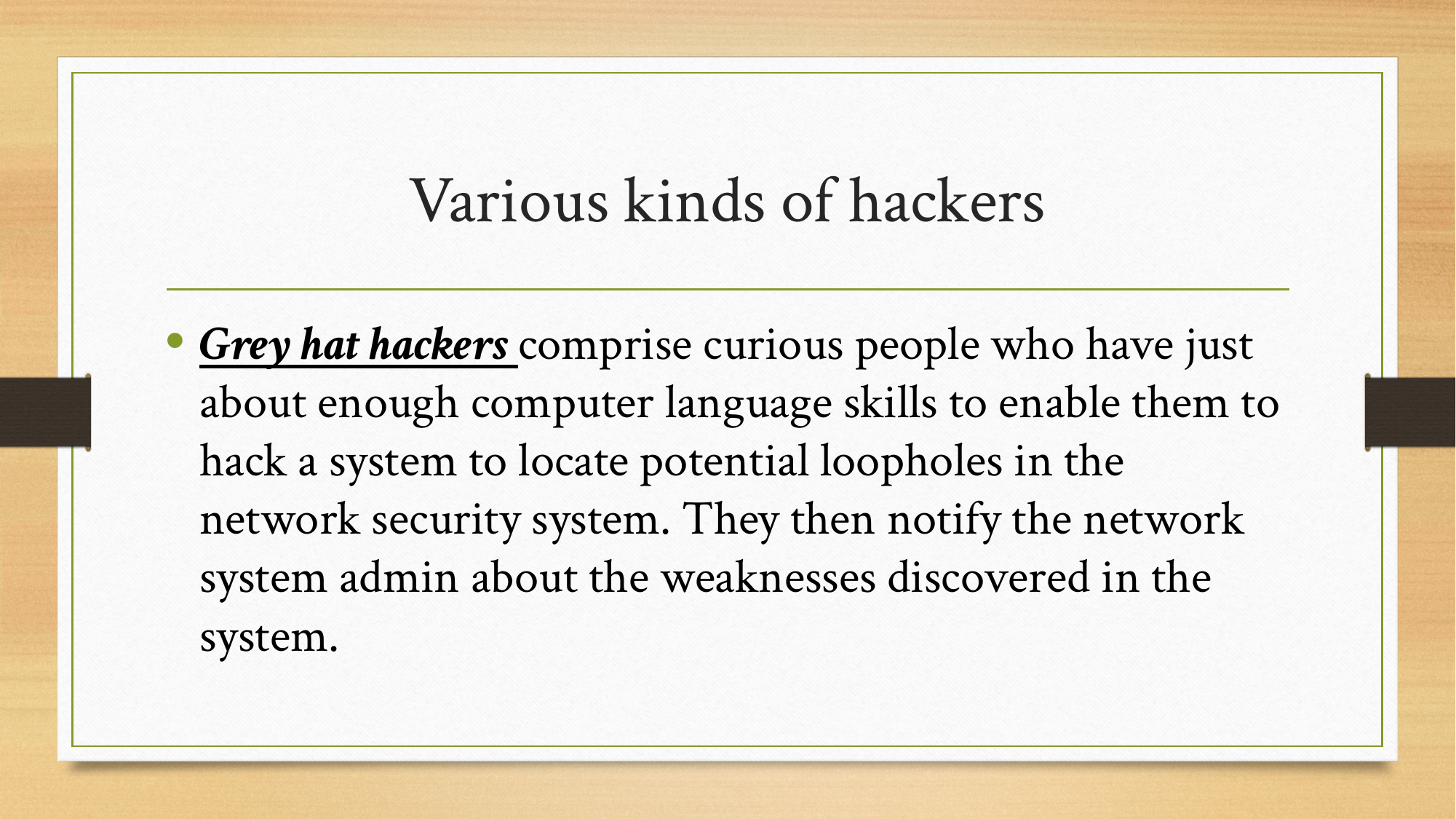

# Various kinds of hackers
Grey hat hackers comprise curious people who have just about enough computer language skills to enable them to hack a system to locate potential loopholes in the network security system. They then notify the network system admin about the weaknesses discovered in the system.